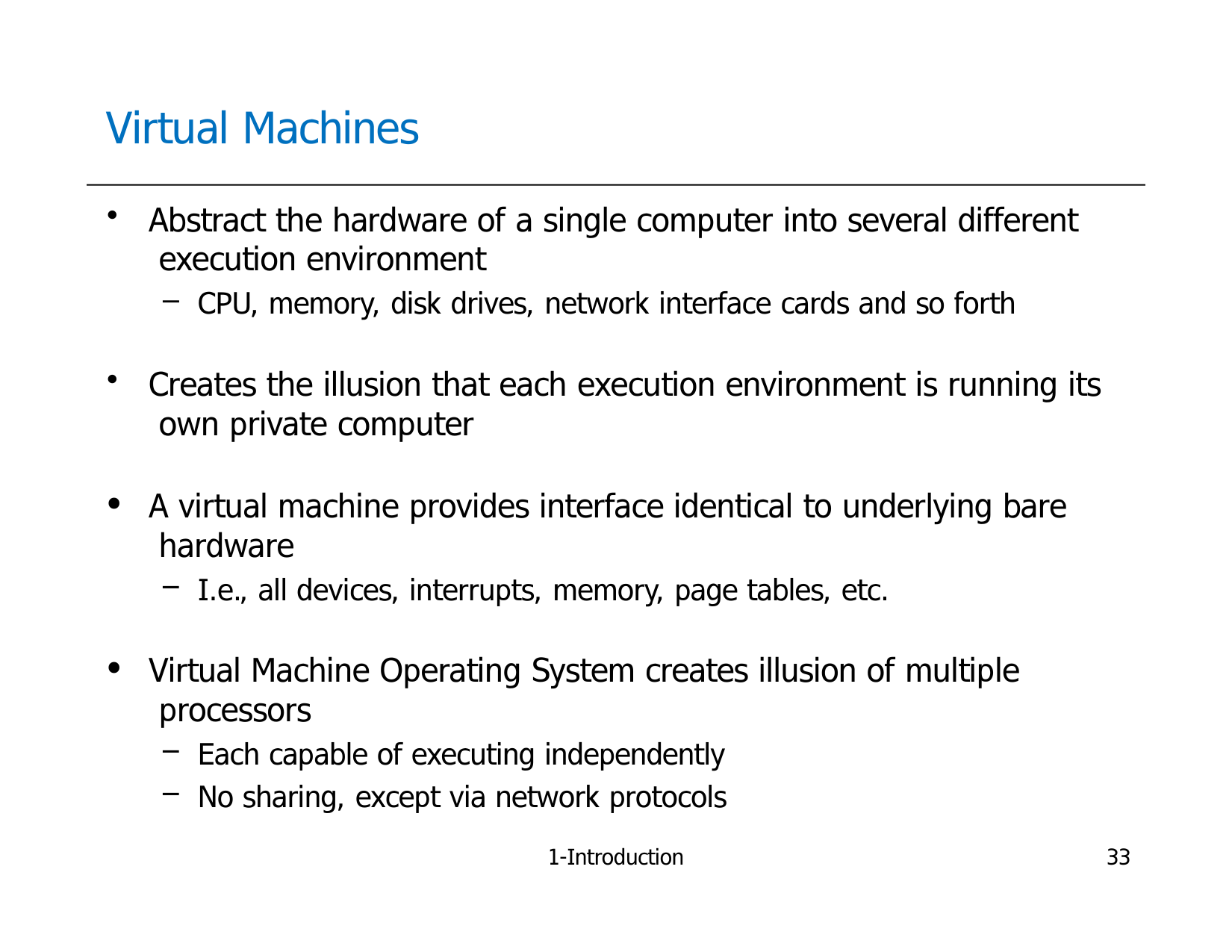

# Virtual Machines
Abstract the hardware of a single computer into several different  execution environment
CPU, memory, disk drives, network interface cards and so forth

Creates the illusion that each execution environment is running its  own private computer

A virtual machine provides interface identical to underlying bare  hardware
I.e., all devices, interrupts, memory, page tables, etc.

Virtual Machine Operating System creates illusion of multiple  processors
Each capable of executing independently
No sharing, except via network protocols
1-Introduction
33